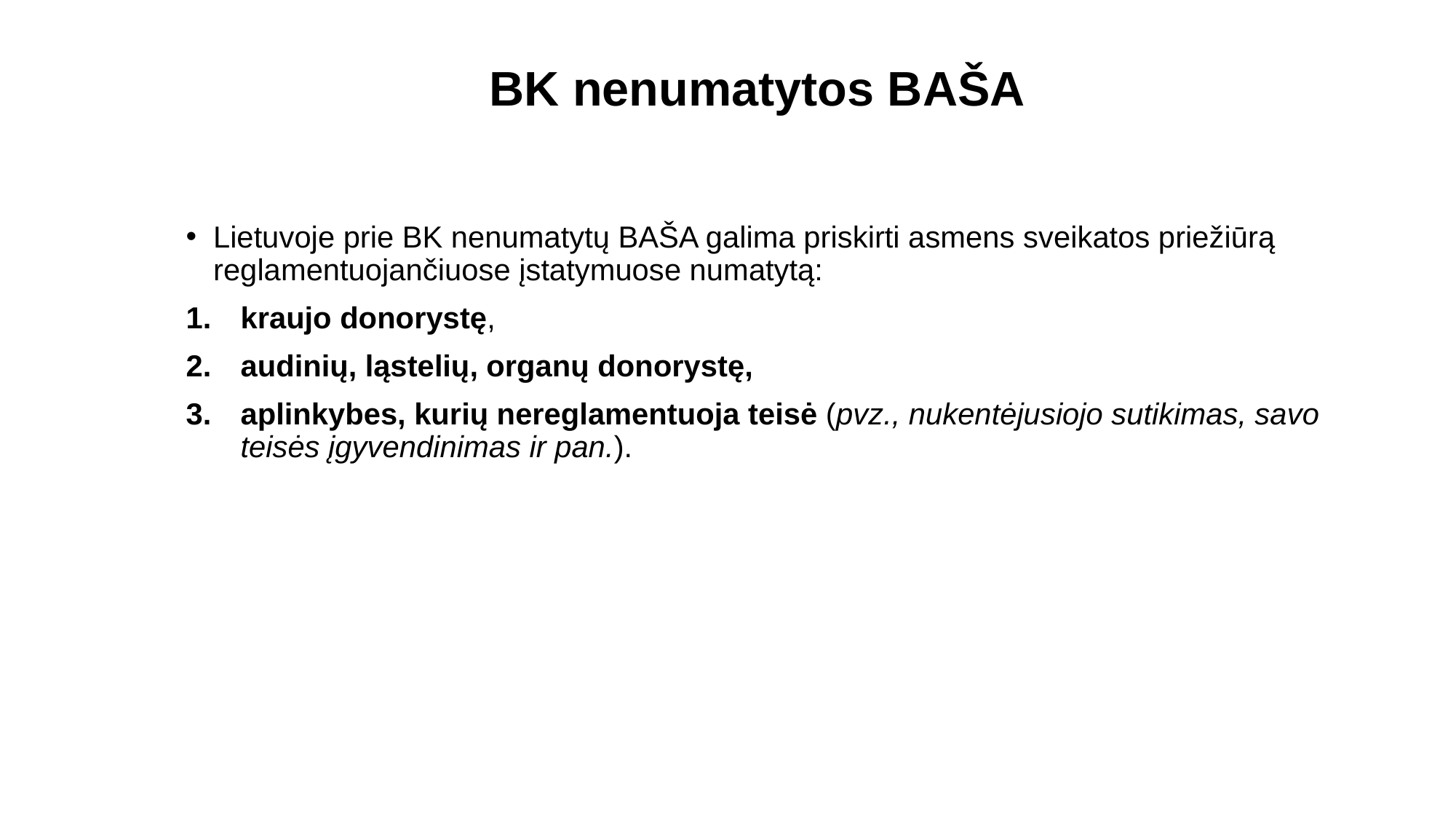

# BK nenumatytos BAŠA
Lietuvoje prie BK nenumatytų BAŠA galima priskirti asmens sveikatos priežiūrą reglamentuojančiuose įstatymuose numatytą:
kraujo donorystę,
audinių, ląstelių, organų donorystę,
aplinkybes, kurių nereglamentuoja teisė (pvz., nukentėjusiojo sutikimas, savo teisės įgyvendinimas ir pan.).